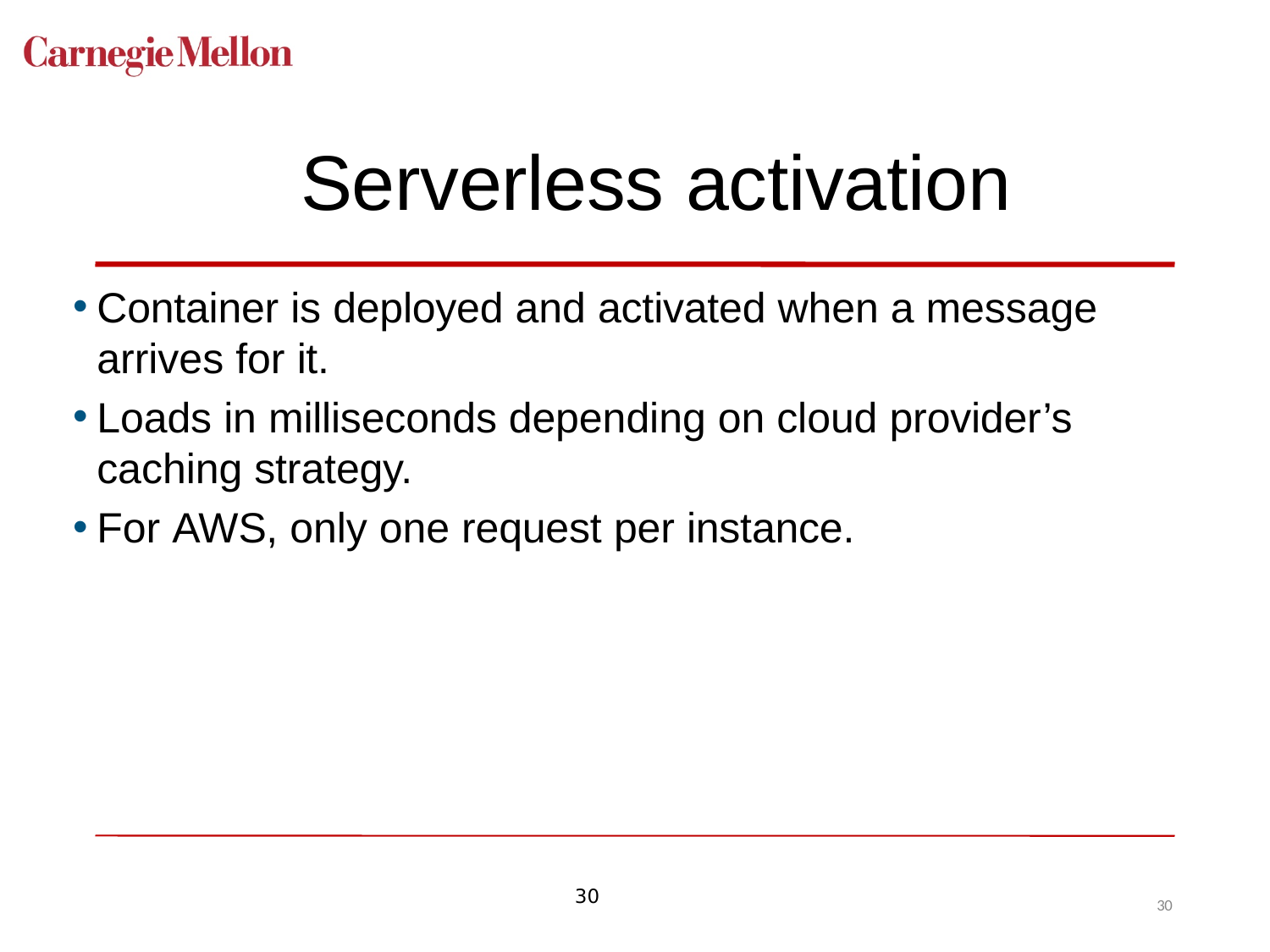

# Serverless activation
Container is deployed and activated when a message arrives for it.
Loads in milliseconds depending on cloud provider’s caching strategy.
For AWS, only one request per instance.
30